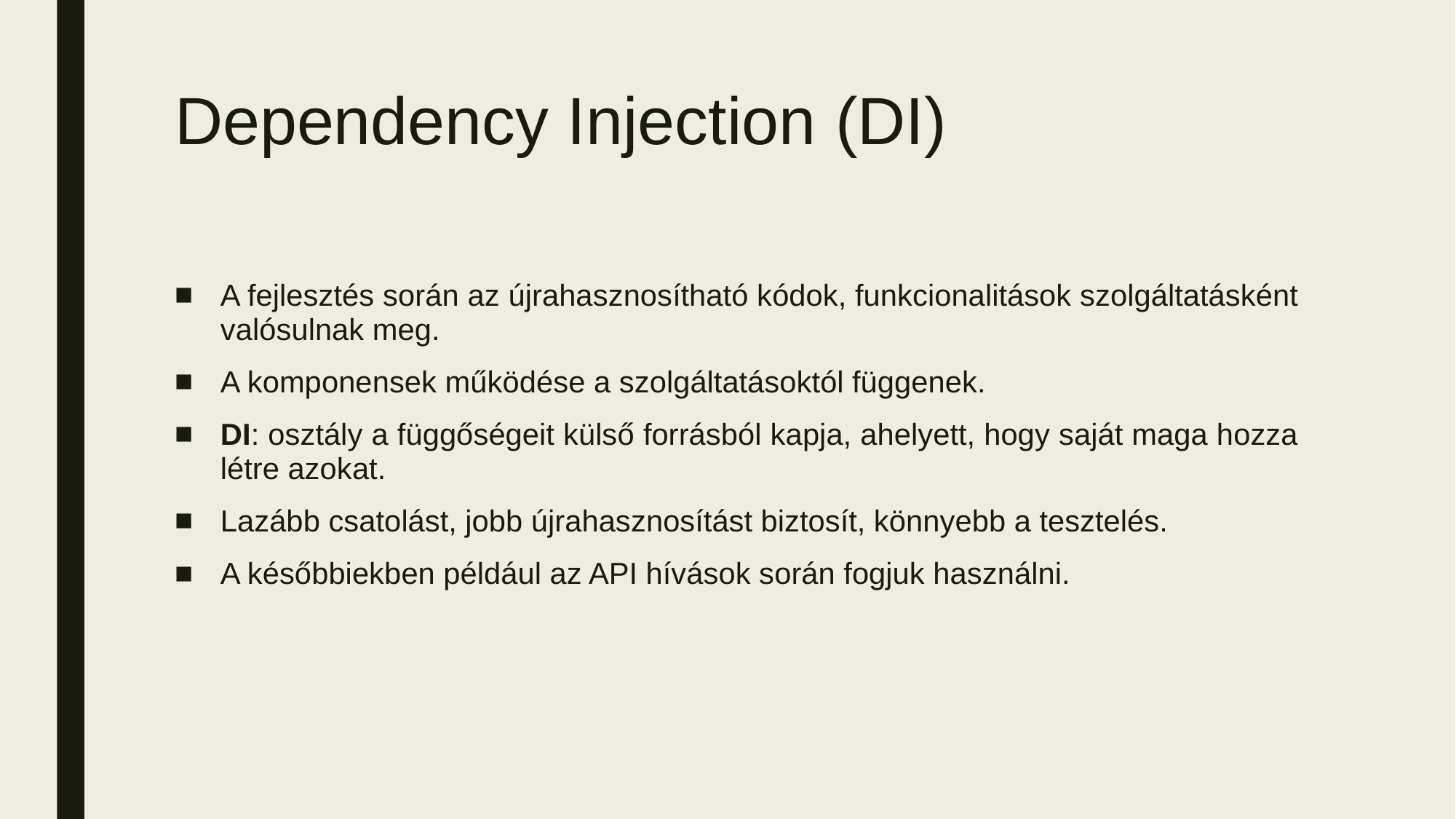

# Dependency Injection (DI)
A fejlesztés során az újrahasznosítható kódok, funkcionalitások szolgáltatásként valósulnak meg.
A komponensek működése a szolgáltatásoktól függenek.
DI: osztály a függőségeit külső forrásból kapja, ahelyett, hogy saját maga hozza létre azokat.
Lazább csatolást, jobb újrahasznosítást biztosít, könnyebb a tesztelés.
A későbbiekben például az API hívások során fogjuk használni.